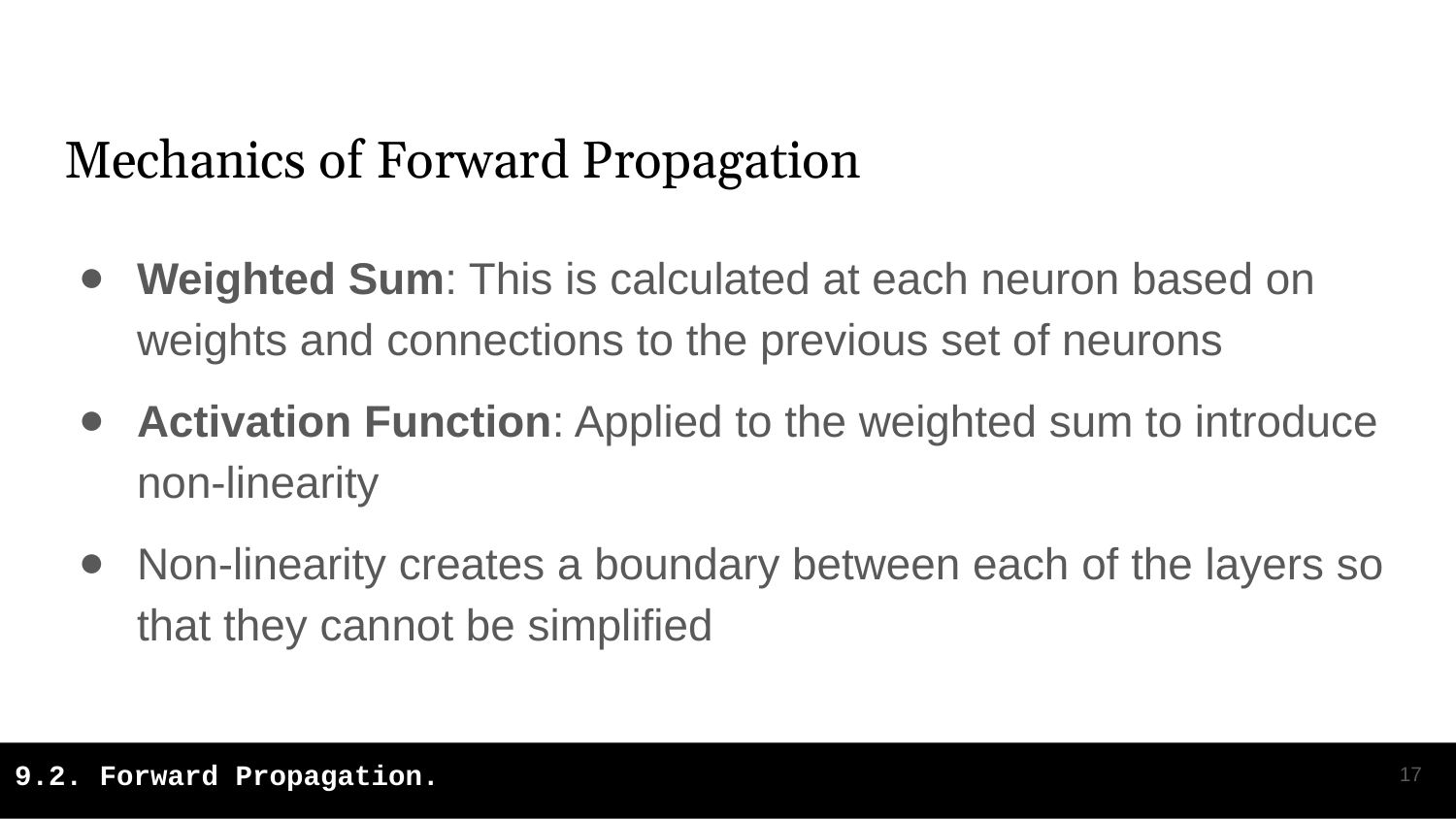

# Mechanics of Forward Propagation
Weighted Sum: This is calculated at each neuron based on weights and connections to the previous set of neurons
Activation Function: Applied to the weighted sum to introduce non-linearity
Non-linearity creates a boundary between each of the layers so that they cannot be simplified
17
9.2. Forward Propagation.